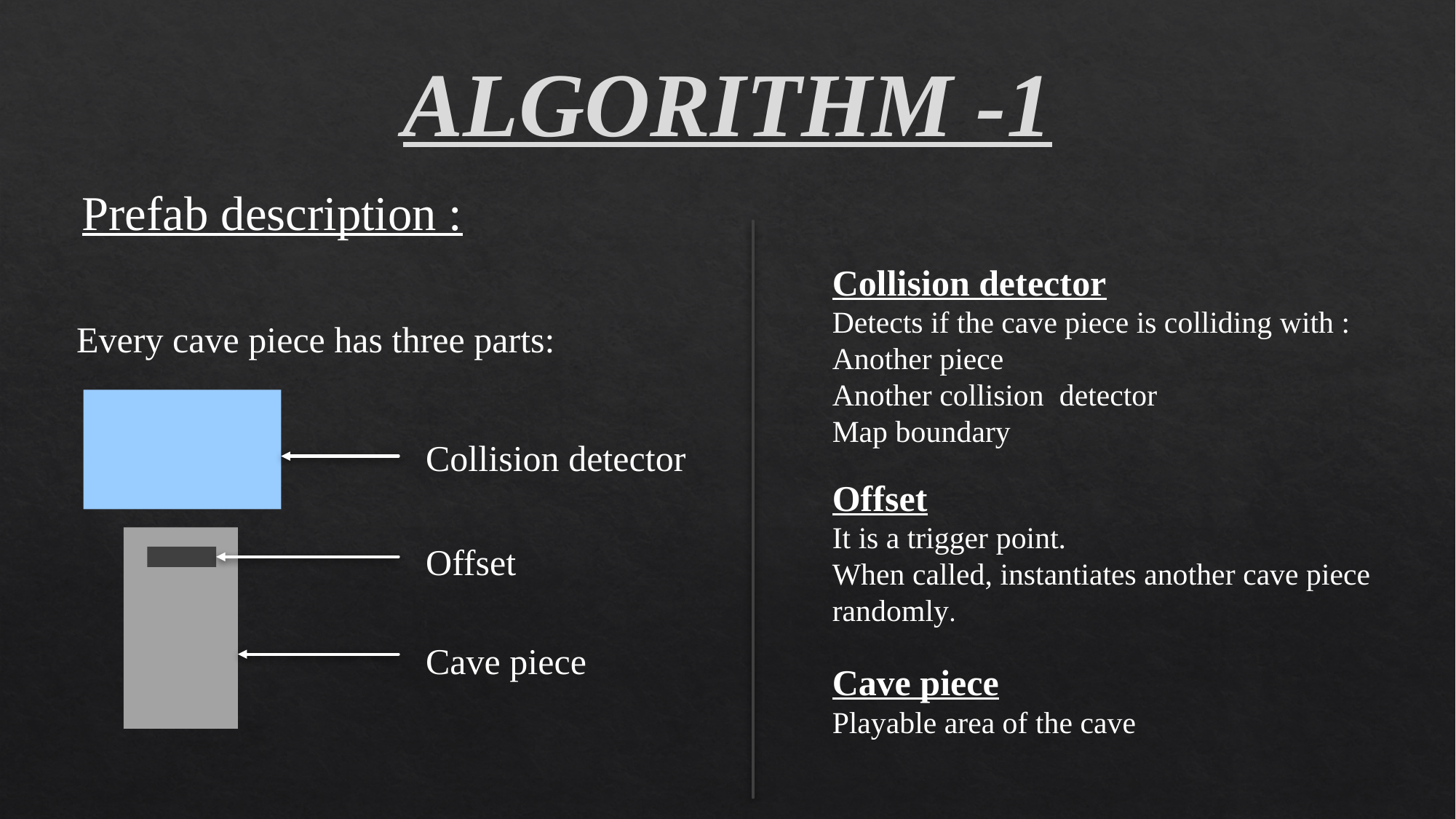

ALGORITHM -1
Prefab description :
Collision detector
Detects if the cave piece is colliding with :
Another piece
Another collision  detector
Map boundary
Every cave piece has three parts:

Collision detector
Offset
It is a trigger point.
When called, instantiates another cave piece randomly.

Offset

Cave piece
Cave piece
Playable area of the cave